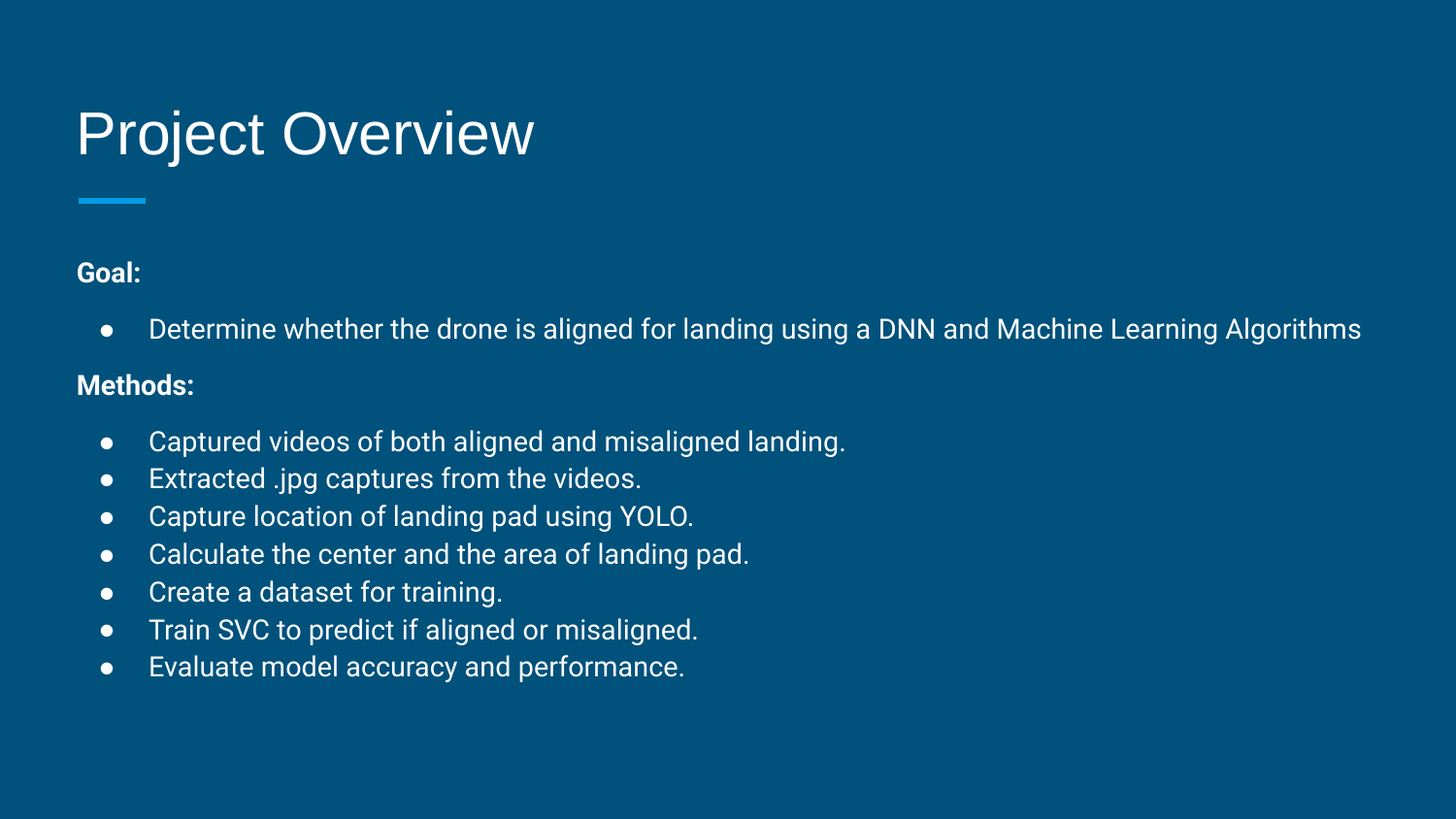

# Project Overview
Goal:
Determine whether the drone is aligned for landing using a DNN and Machine Learning Algorithms
Methods:
Captured videos of both aligned and misaligned landing.
Extracted .jpg captures from the videos.
Capture location of landing pad using YOLO.
Calculate the center and the area of landing pad.
Create a dataset for training.
Train SVC to predict if aligned or misaligned.
Evaluate model accuracy and performance.